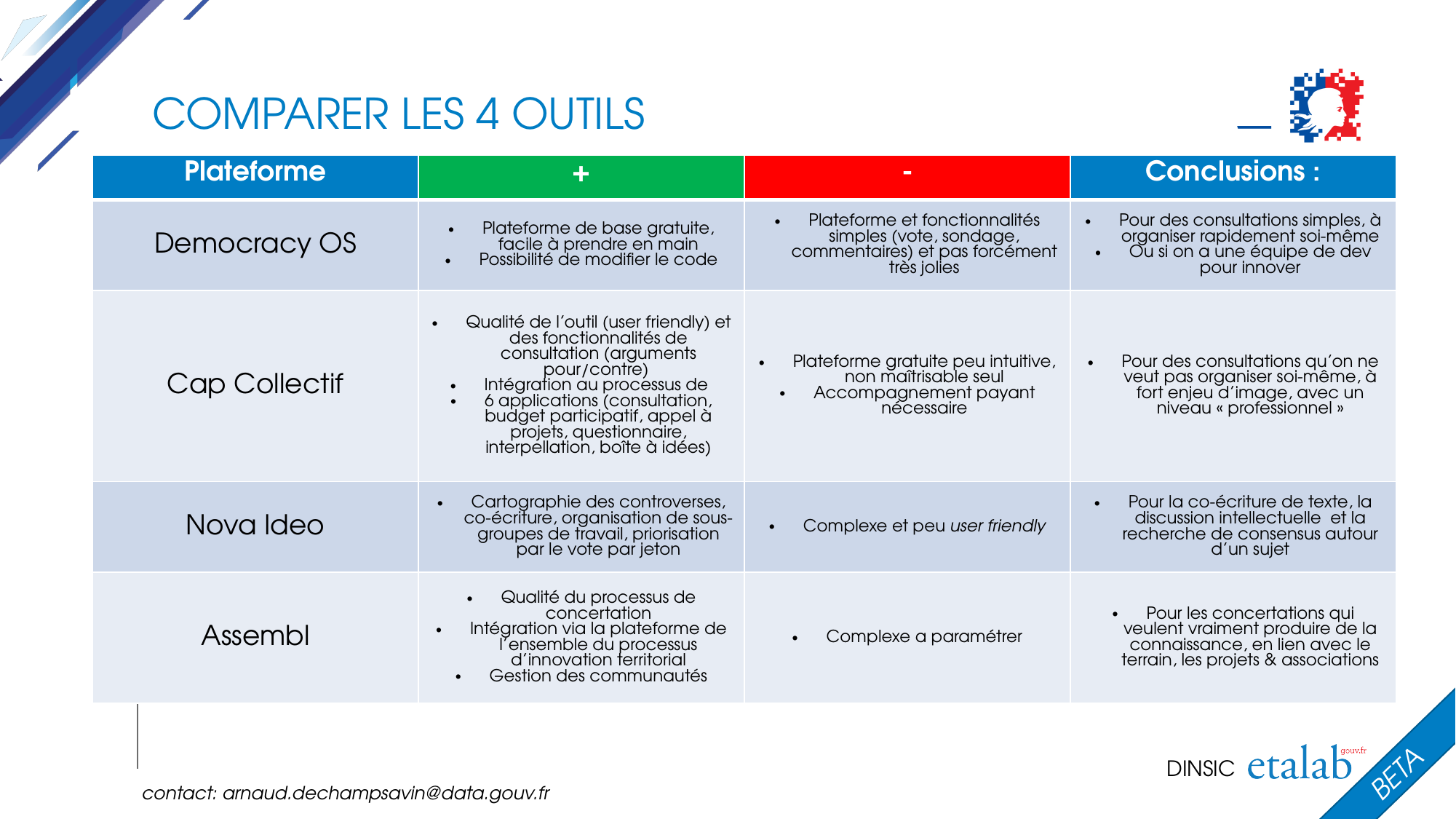

# Comparer LES 4 outils
| Plateforme | + | - | Conclusions : |
| --- | --- | --- | --- |
| Democracy OS | Plateforme de base gratuite, facile à prendre en main Possibilité de modifier le code | Plateforme et fonctionnalités simples (vote, sondage, commentaires) et pas forcément très jolies | Pour des consultations simples, à organiser rapidement soi-même Ou si on a une équipe de dev pour innover |
| Cap Collectif | Qualité de l’outil (user friendly) et des fonctionnalités de consultation (arguments pour/contre) Intégration au processus de 6 applications (consultation, budget participatif, appel à projets, questionnaire, interpellation, boîte à idées) | Plateforme gratuite peu intuitive, non maîtrisable seul Accompagnement payant nécessaire | Pour des consultations qu’on ne veut pas organiser soi-même, à fort enjeu d’image, avec un niveau « professionnel » |
| Nova Ideo | Cartographie des controverses, co-écriture, organisation de sous-groupes de travail, priorisation par le vote par jeton | Complexe et peu user friendly | Pour la co-écriture de texte, la discussion intellectuelle et la recherche de consensus autour d’un sujet |
| Assembl | Qualité du processus de concertation Intégration via la plateforme de l’ensemble du processus d’innovation territorial Gestion des communautés | Complexe a paramétrer | Pour les concertations qui veulent vraiment produire de la connaissance, en lien avec le terrain, les projets & associations |
BETA
contact: arnaud.dechampsavin@data.gouv.fr